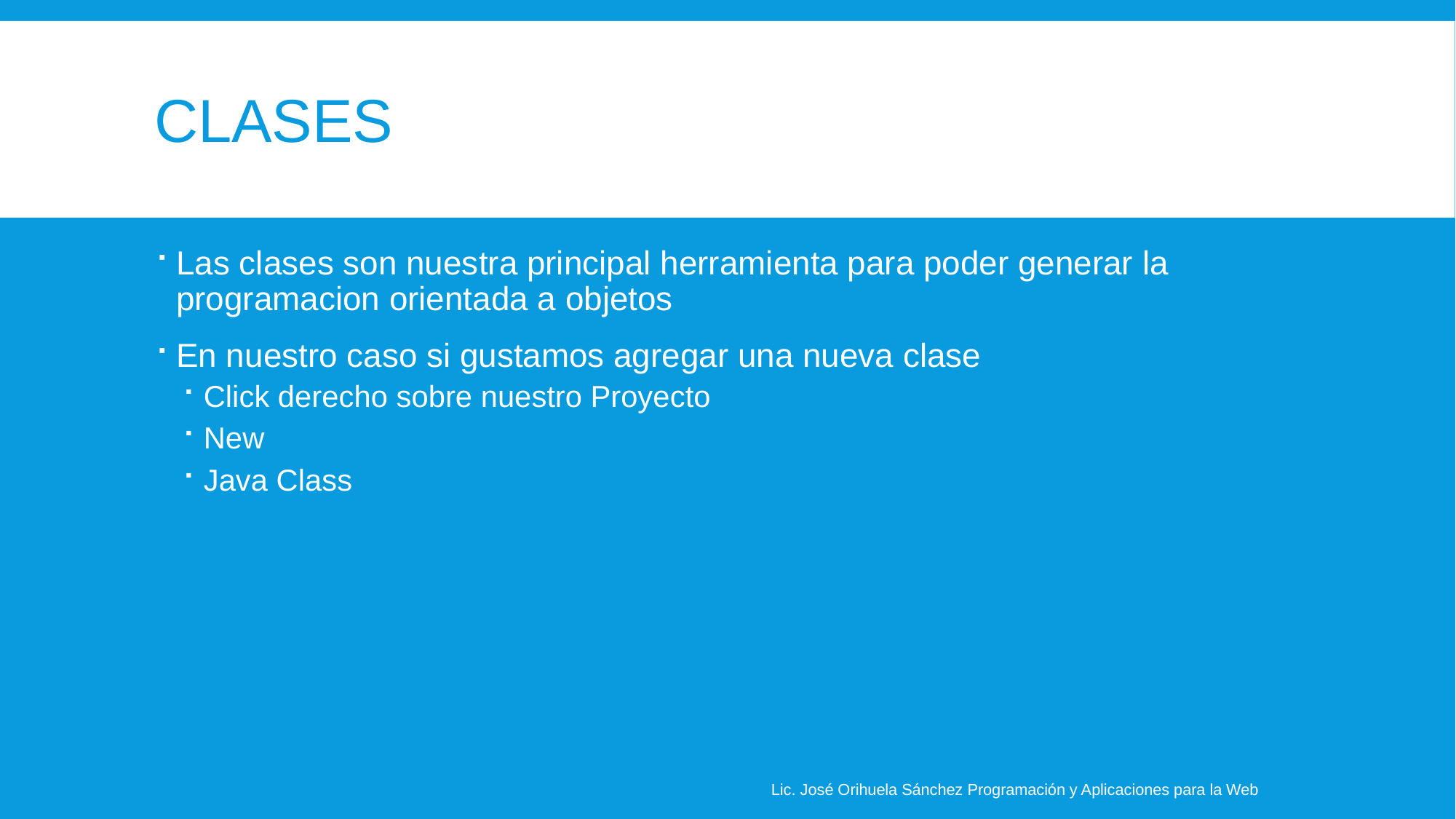

# Clases
Las clases son nuestra principal herramienta para poder generar la programacion orientada a objetos
En nuestro caso si gustamos agregar una nueva clase
Click derecho sobre nuestro Proyecto
New
Java Class

Lic. José Orihuela Sánchez Programación y Aplicaciones para la Web